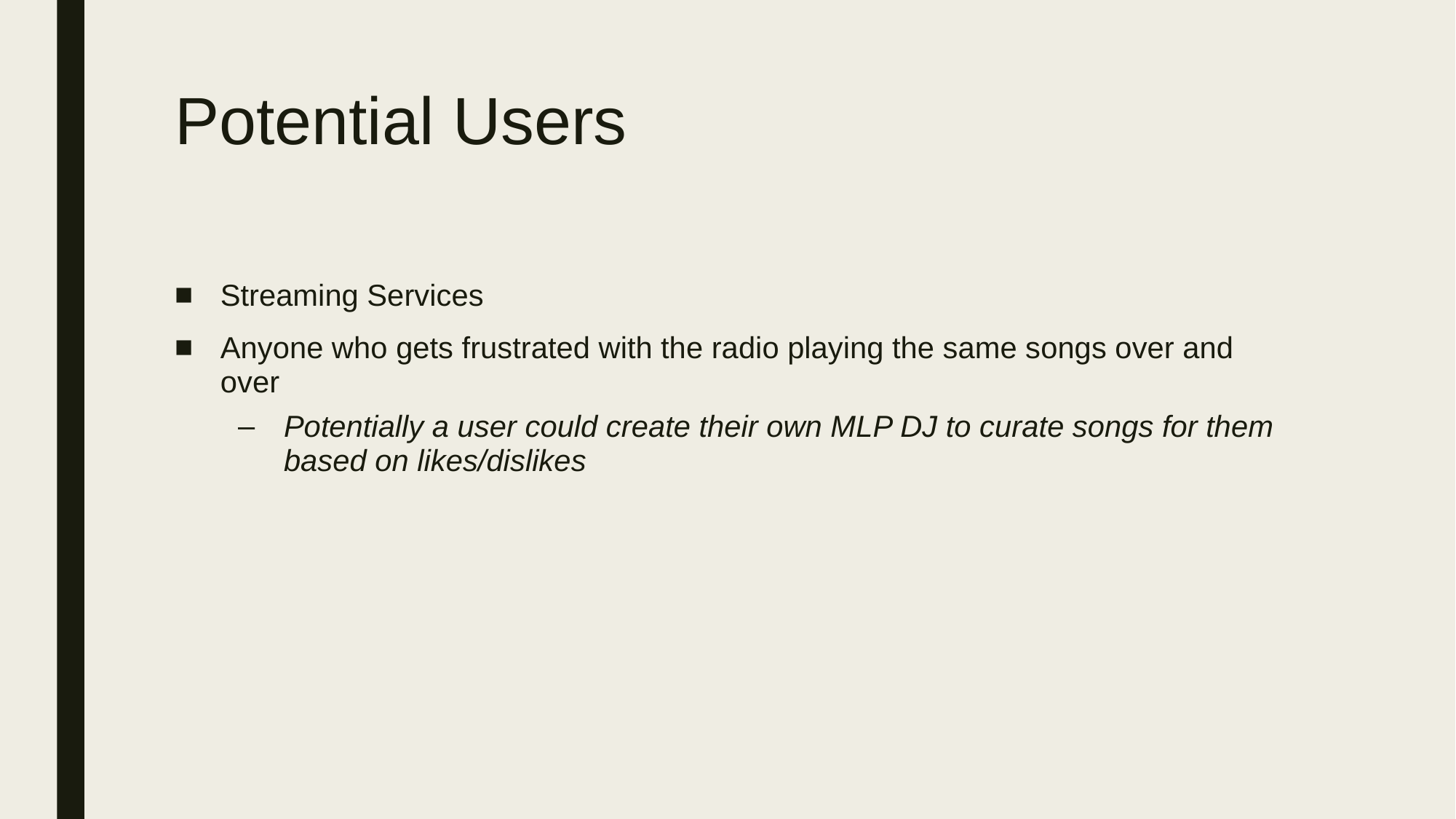

# Potential Users
Streaming Services
Anyone who gets frustrated with the radio playing the same songs over and over
Potentially a user could create their own MLP DJ to curate songs for them based on likes/dislikes